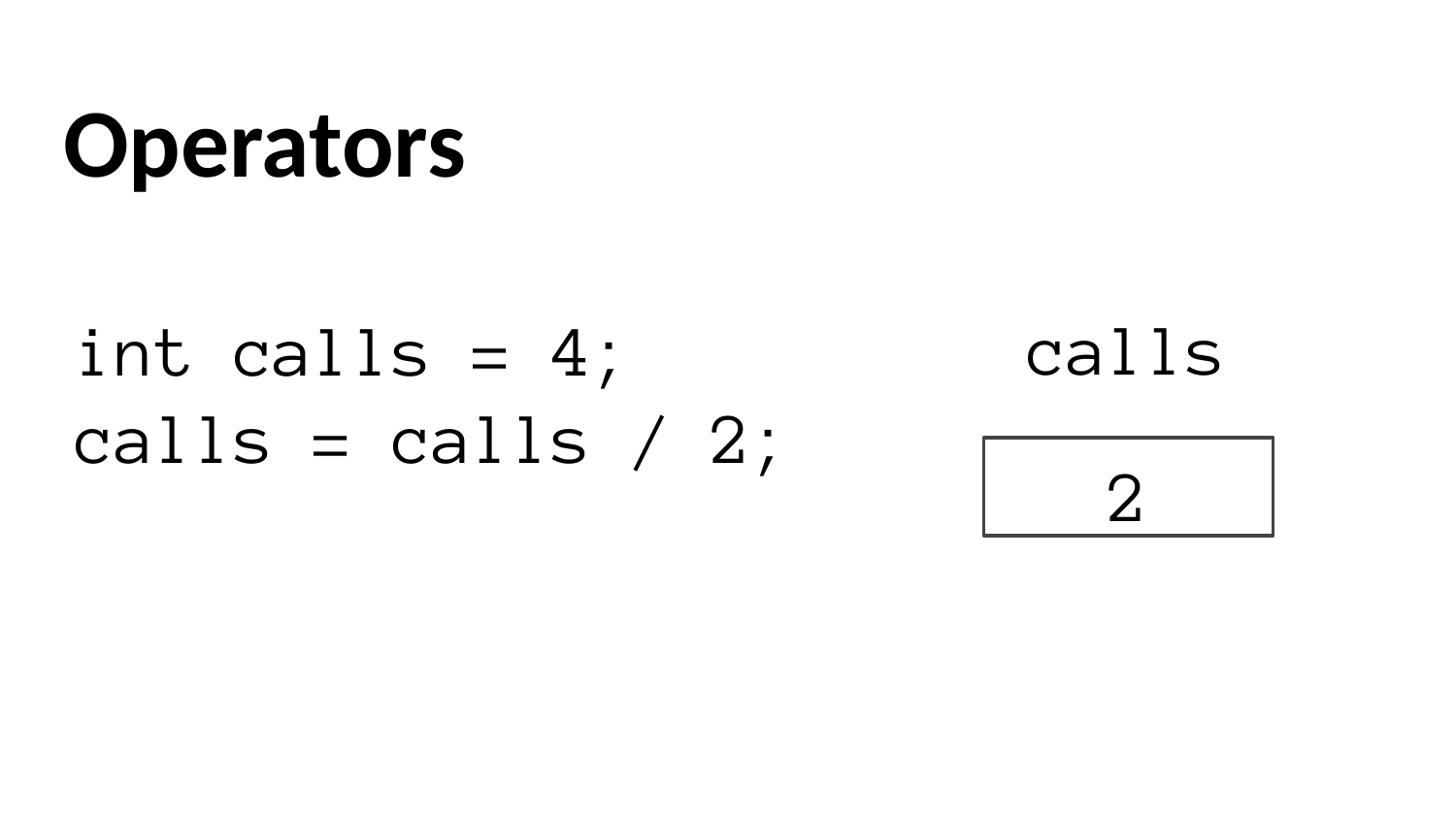

# Operators
calls
int calls = 4; calls = calls / 2;
2